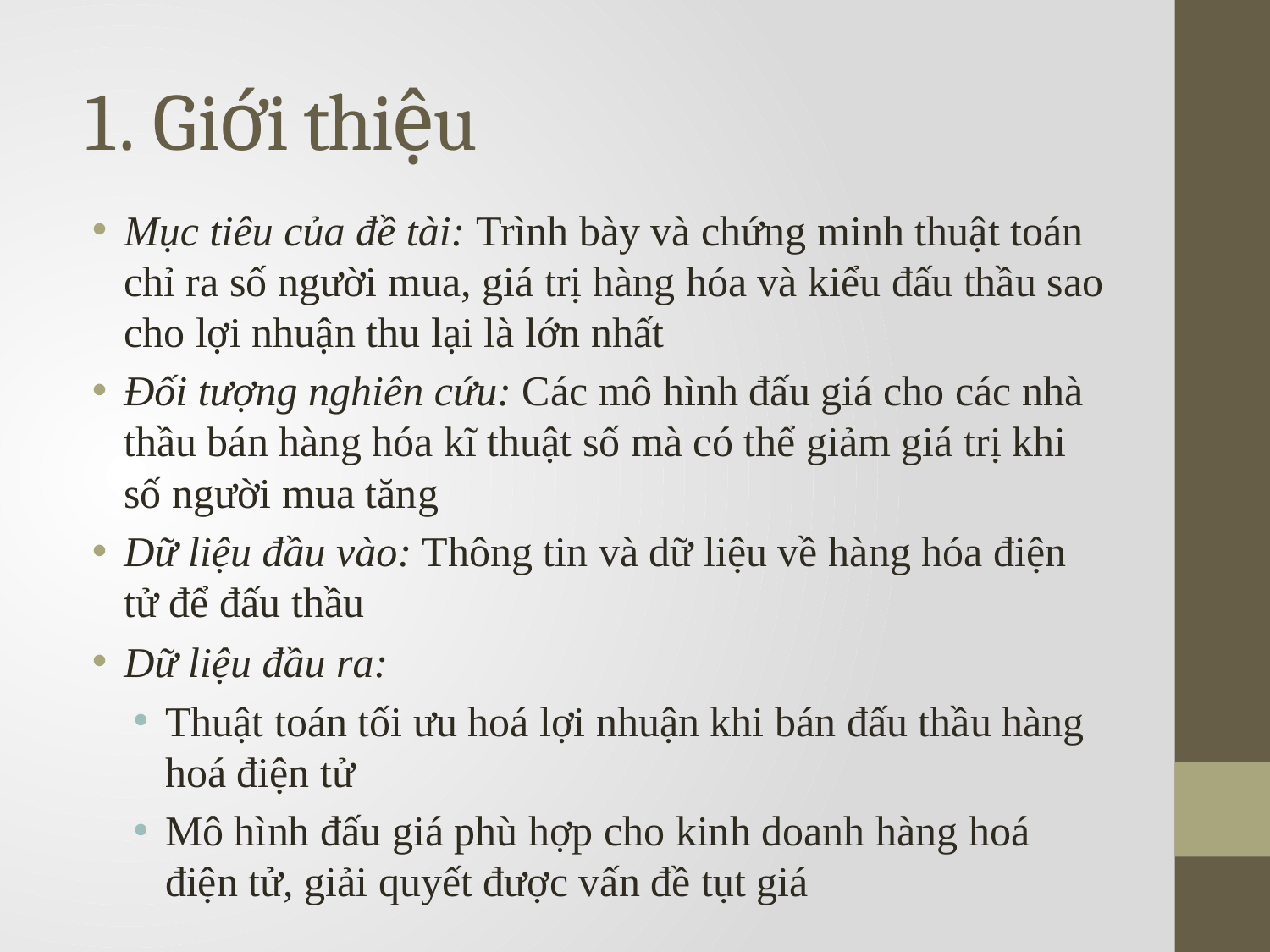

# 1. Giới thiệu
Mục tiêu của đề tài: Trình bày và chứng minh thuật toán chỉ ra số người mua, giá trị hàng hóa và kiểu đấu thầu sao cho lợi nhuận thu lại là lớn nhất
Đối tượng nghiên cứu: Các mô hình đấu giá cho các nhà thầu bán hàng hóa kĩ thuật số mà có thể giảm giá trị khi số người mua tăng
Dữ liệu đầu vào: Thông tin và dữ liệu về hàng hóa điện tử để đấu thầu
Dữ liệu đầu ra:
Thuật toán tối ưu hoá lợi nhuận khi bán đấu thầu hàng hoá điện tử
Mô hình đấu giá phù hợp cho kinh doanh hàng hoá điện tử, giải quyết được vấn đề tụt giá